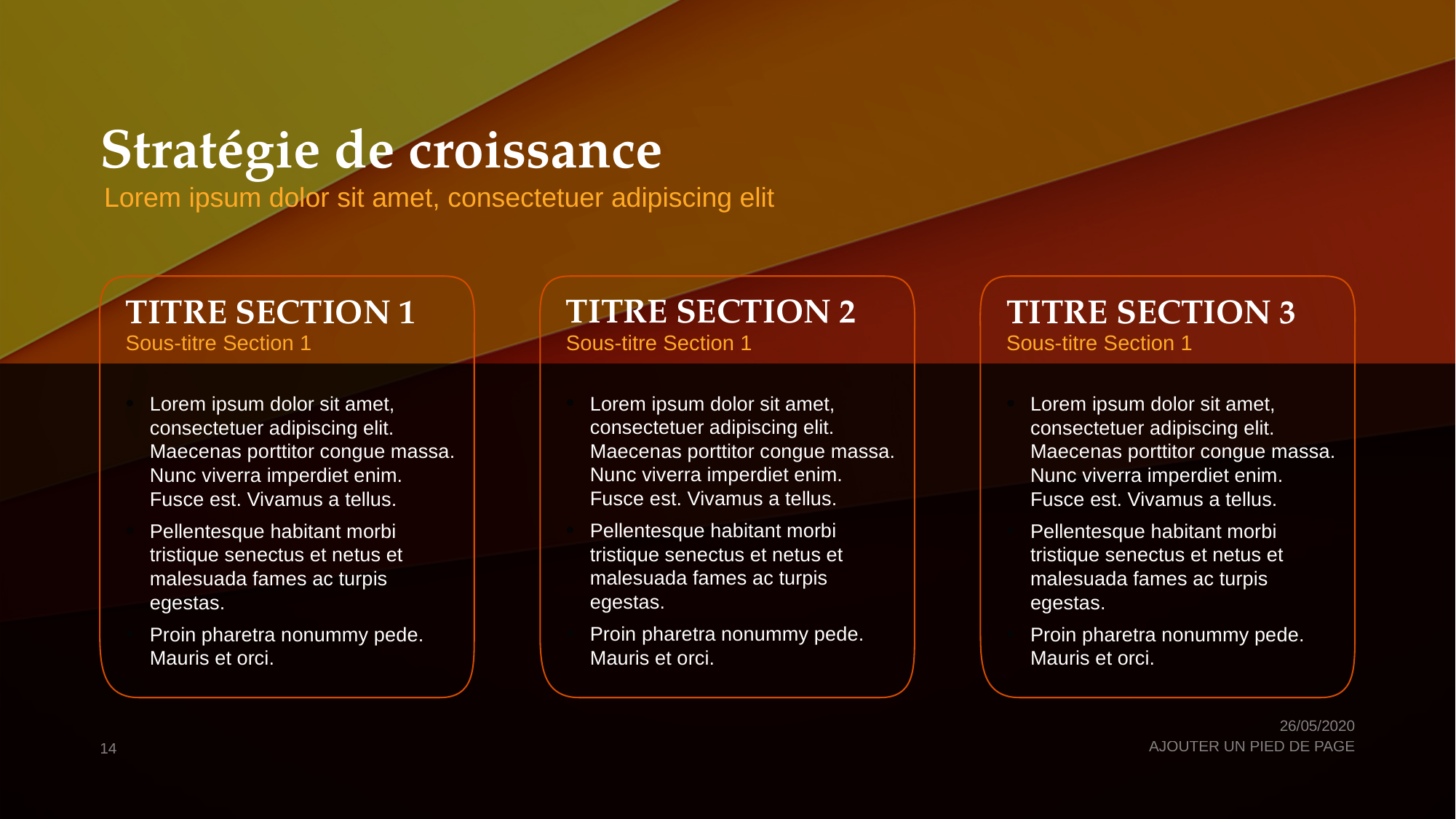

# Stratégie de croissance
Lorem ipsum dolor sit amet, consectetuer adipiscing elit
TITRE SECTION 2
TITRE SECTION 1
TITRE SECTION 3
Sous-titre Section 1
Sous-titre Section 1
Sous-titre Section 1
Lorem ipsum dolor sit amet, consectetuer adipiscing elit. Maecenas porttitor congue massa. Nunc viverra imperdiet enim. Fusce est. Vivamus a tellus.
Pellentesque habitant morbi tristique senectus et netus et malesuada fames ac turpis egestas.
Proin pharetra nonummy pede. Mauris et orci.
Lorem ipsum dolor sit amet, consectetuer adipiscing elit. Maecenas porttitor congue massa. Nunc viverra imperdiet enim. Fusce est. Vivamus a tellus.
Pellentesque habitant morbi tristique senectus et netus et malesuada fames ac turpis egestas.
Proin pharetra nonummy pede. Mauris et orci.
Lorem ipsum dolor sit amet, consectetuer adipiscing elit. Maecenas porttitor congue massa. Nunc viverra imperdiet enim. Fusce est. Vivamus a tellus.
Pellentesque habitant morbi tristique senectus et netus et malesuada fames ac turpis egestas.
Proin pharetra nonummy pede. Mauris et orci.
26/05/2020
14
AJOUTER UN PIED DE PAGE